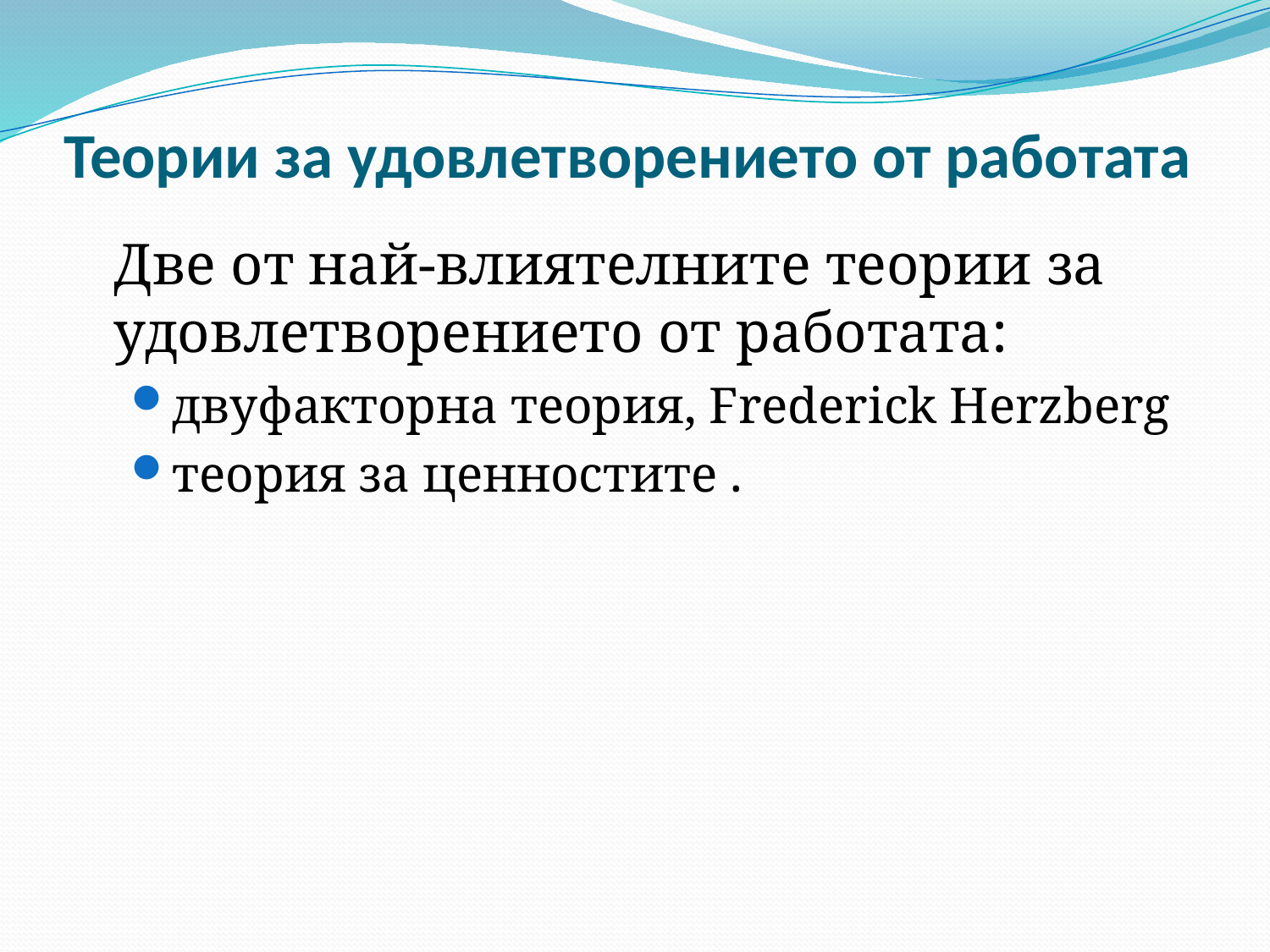

# Теории за удовлетворението от работата
	Две от най-влиятелните теории за удовлетворението от работата:
двуфакторна теория, Frederick Herzberg
теория за ценностите .